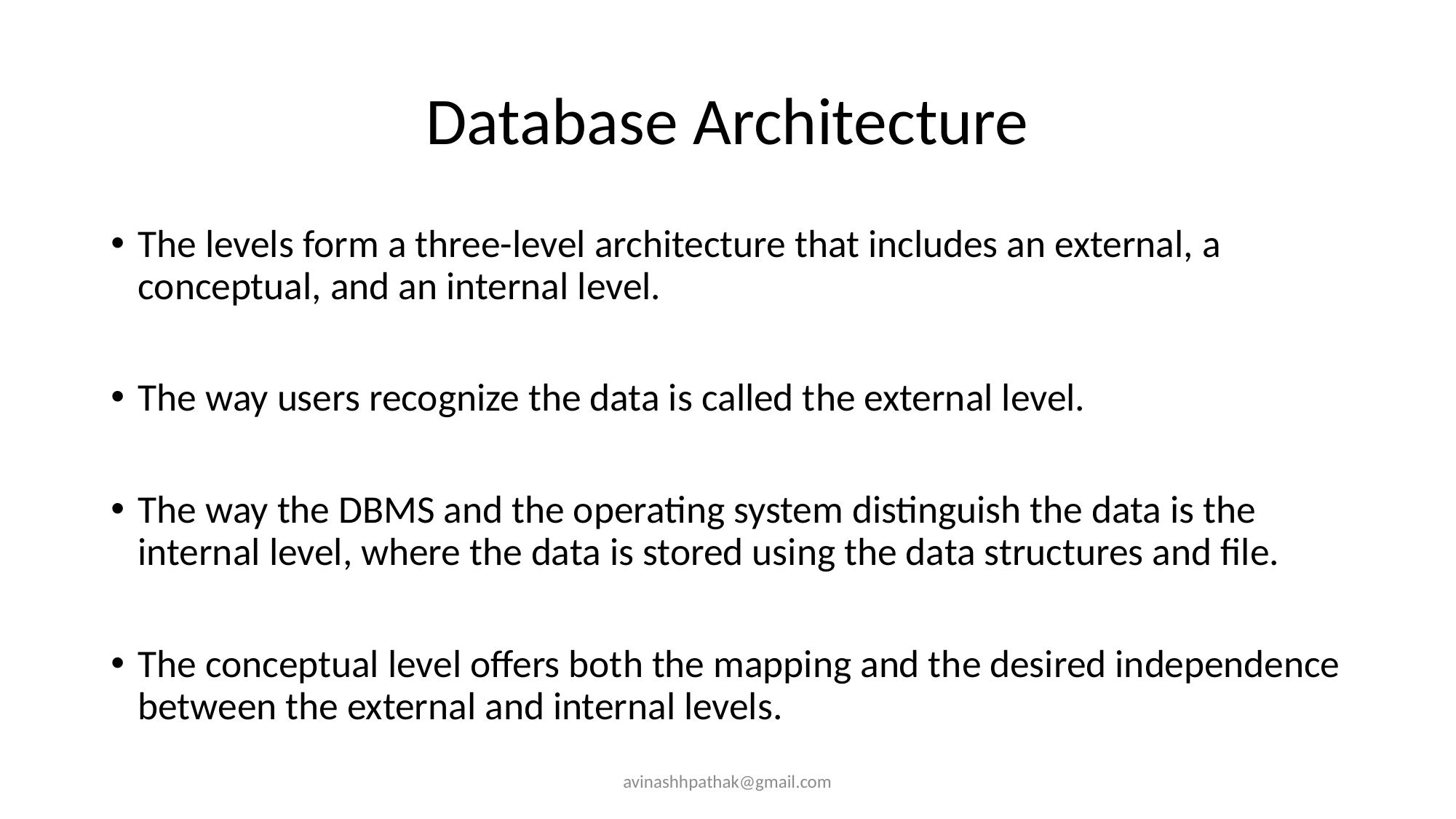

# Database Architecture
The levels form a three-level architecture that includes an external, a conceptual, and an internal level.

The way users recognize the data is called the external level.

The way the DBMS and the operating system distinguish the data is the internal level, where the data is stored using the data structures and file.

The conceptual level offers both the mapping and the desired independence between the external and internal levels.
avinashhpathak@gmail.com
16